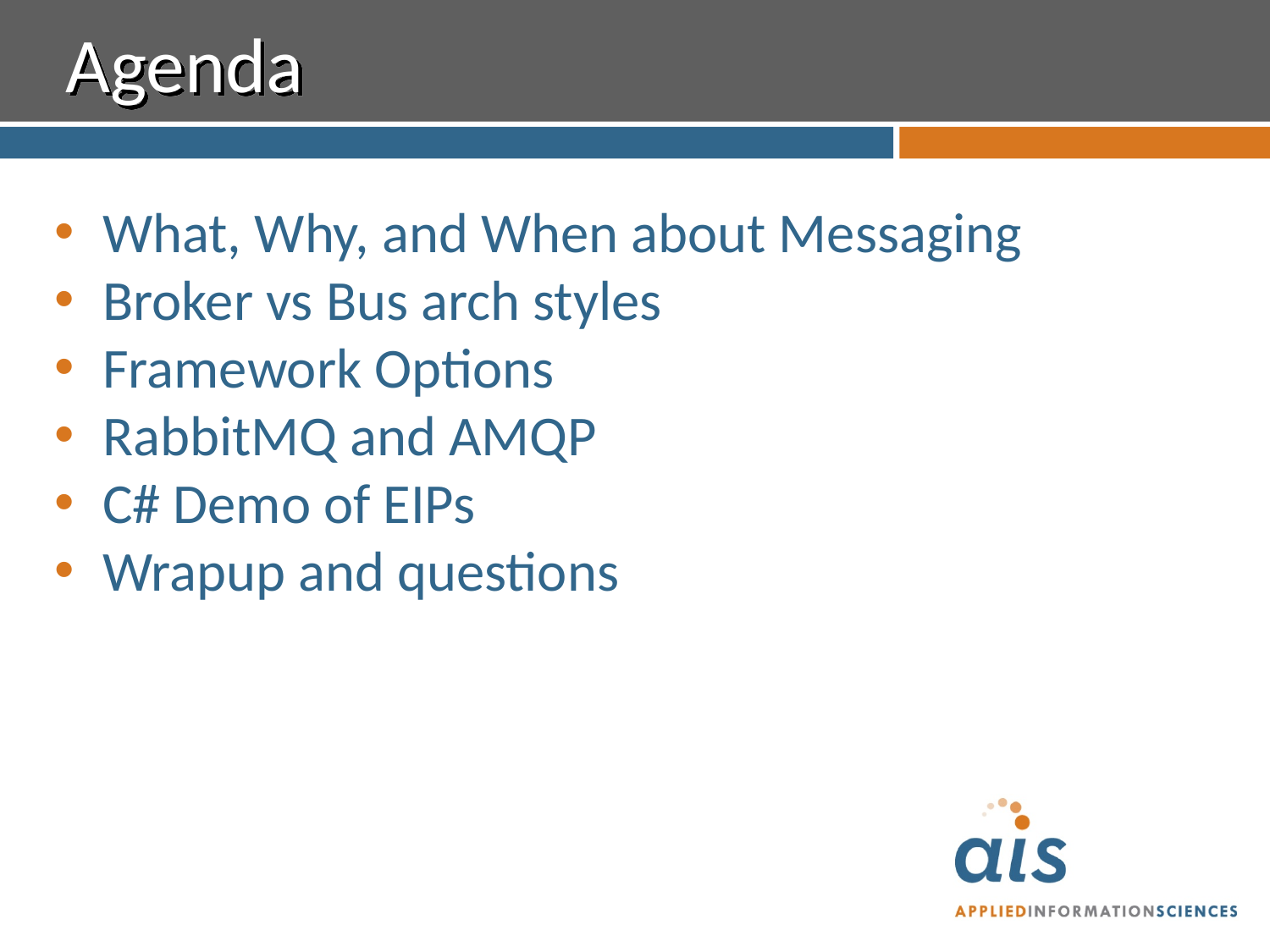

# Agenda
What, Why, and When about Messaging
Broker vs Bus arch styles
Framework Options
RabbitMQ and AMQP
C# Demo of EIPs
Wrapup and questions